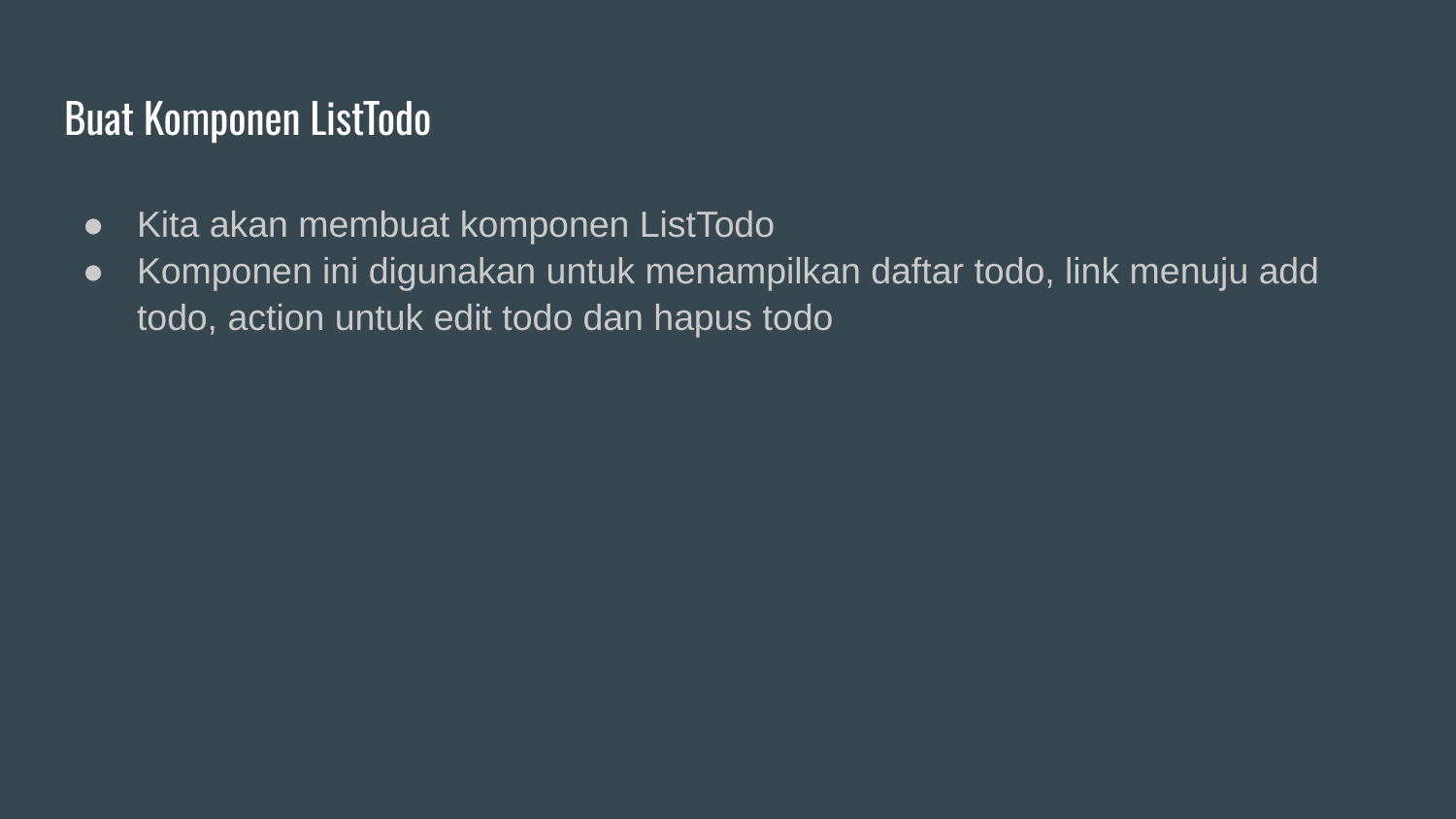

# Buat Komponen ListTodo
Kita akan membuat komponen ListTodo
Komponen ini digunakan untuk menampilkan daftar todo, link menuju add todo, action untuk edit todo dan hapus todo